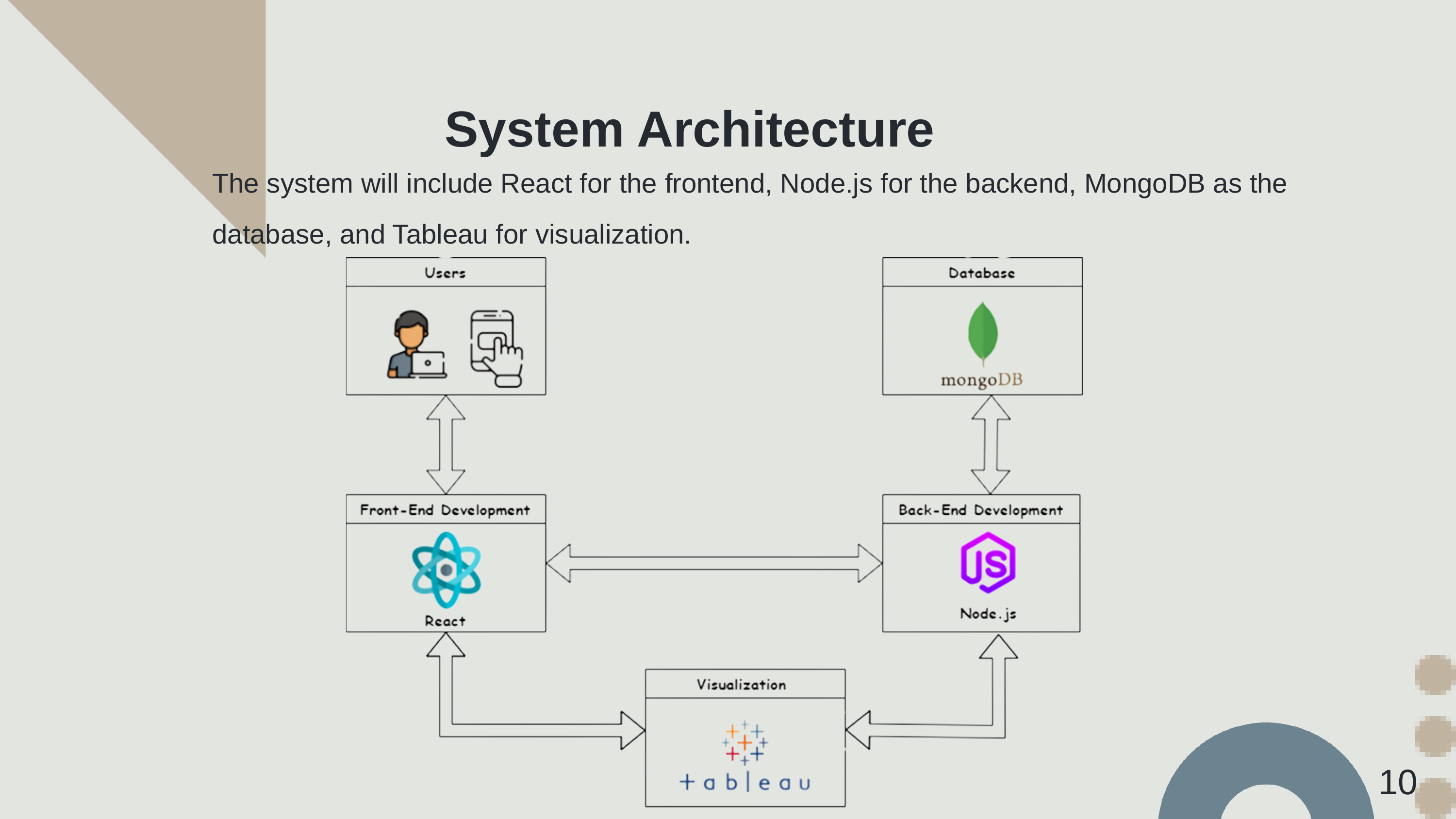

System Architecture
The system will include React for the frontend, Node.js for the backend, MongoDB as the database, and Tableau for visualization.

10